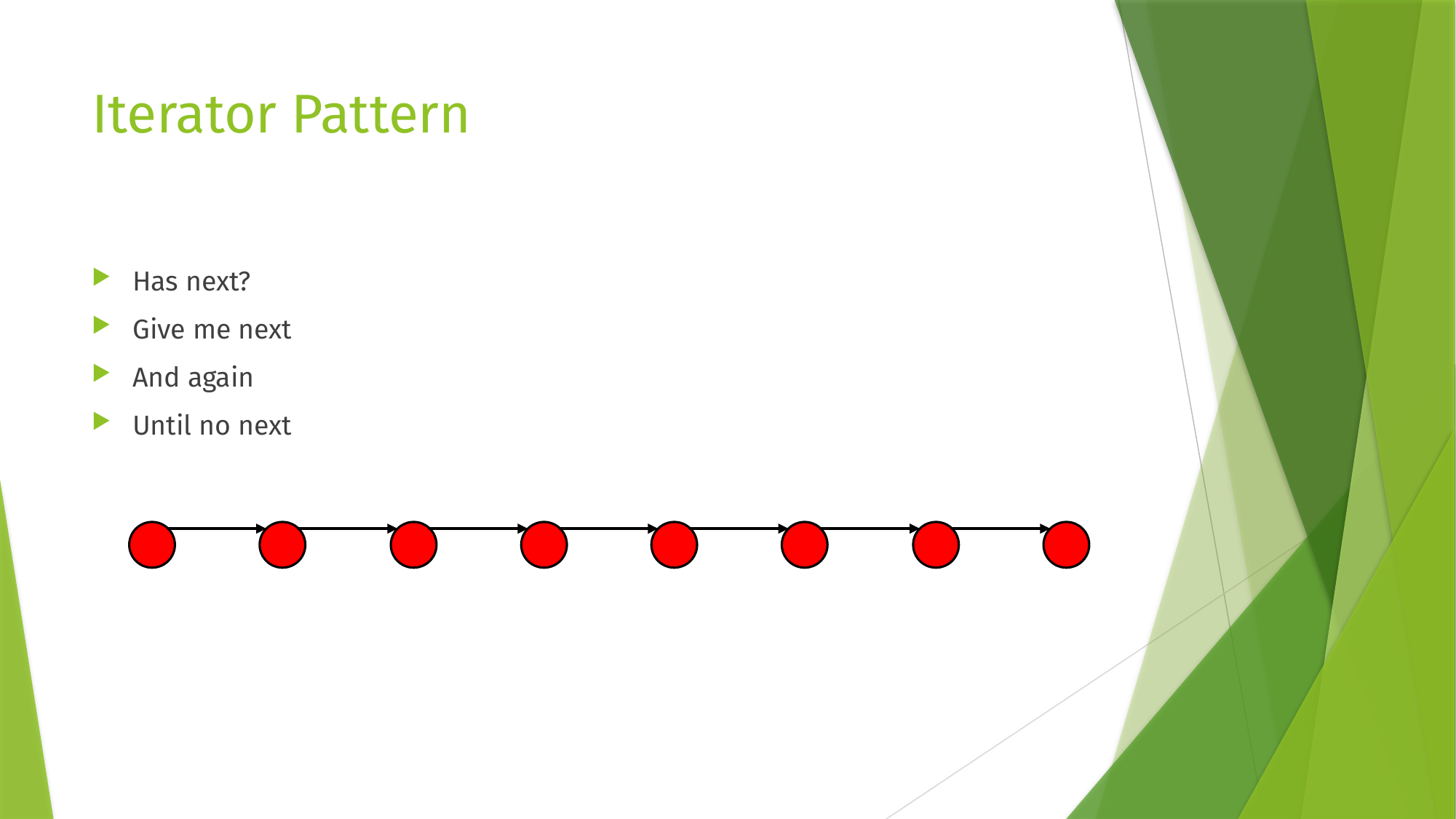

# Iterator Pattern
Has next?
Give me next
And again
Until no next